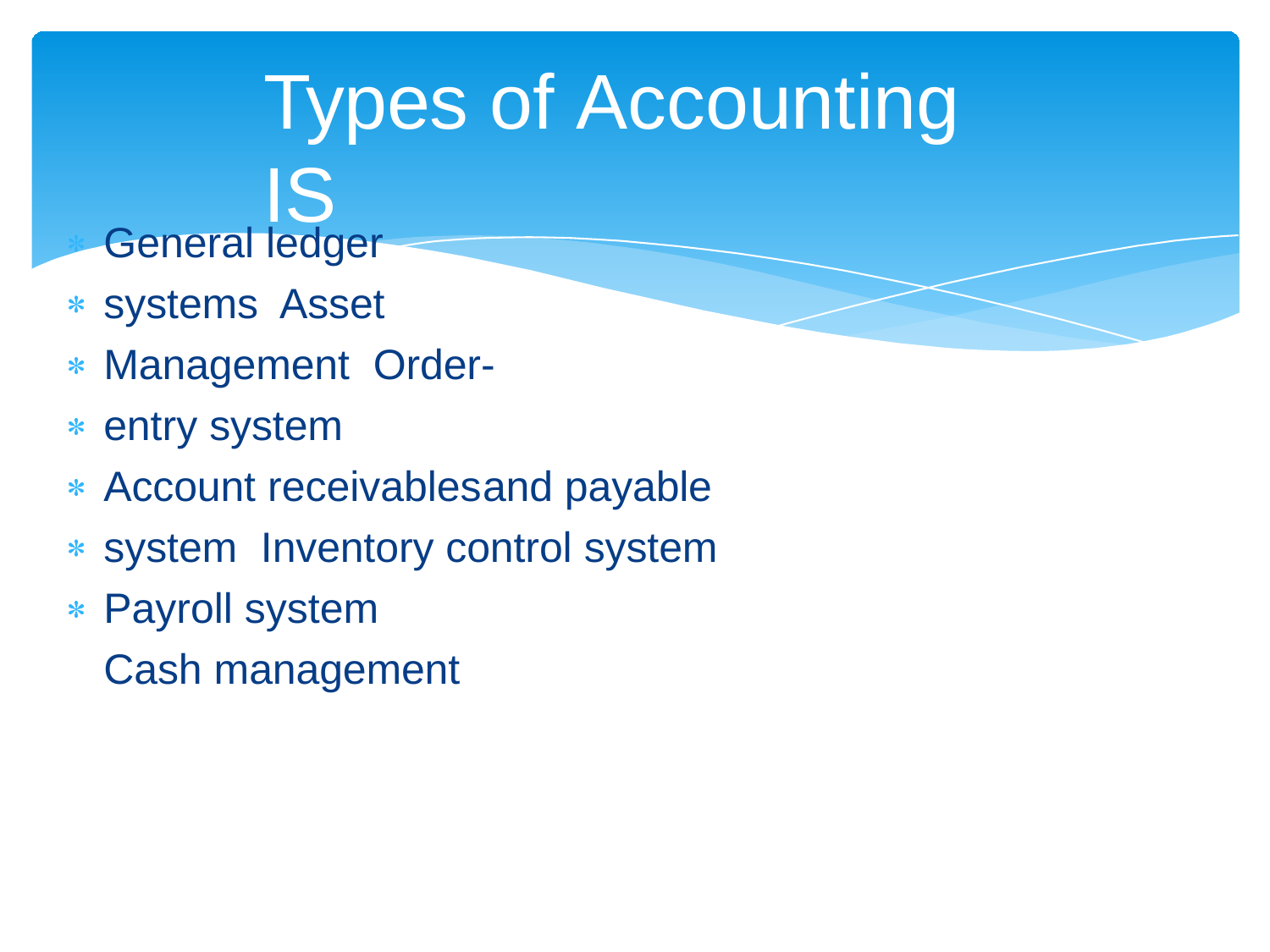

# Types of Accounting IS
General ledger systems  Asset Management  Order-entry system
Account receivables	and payable system  Inventory control system
Payroll system
Cash management